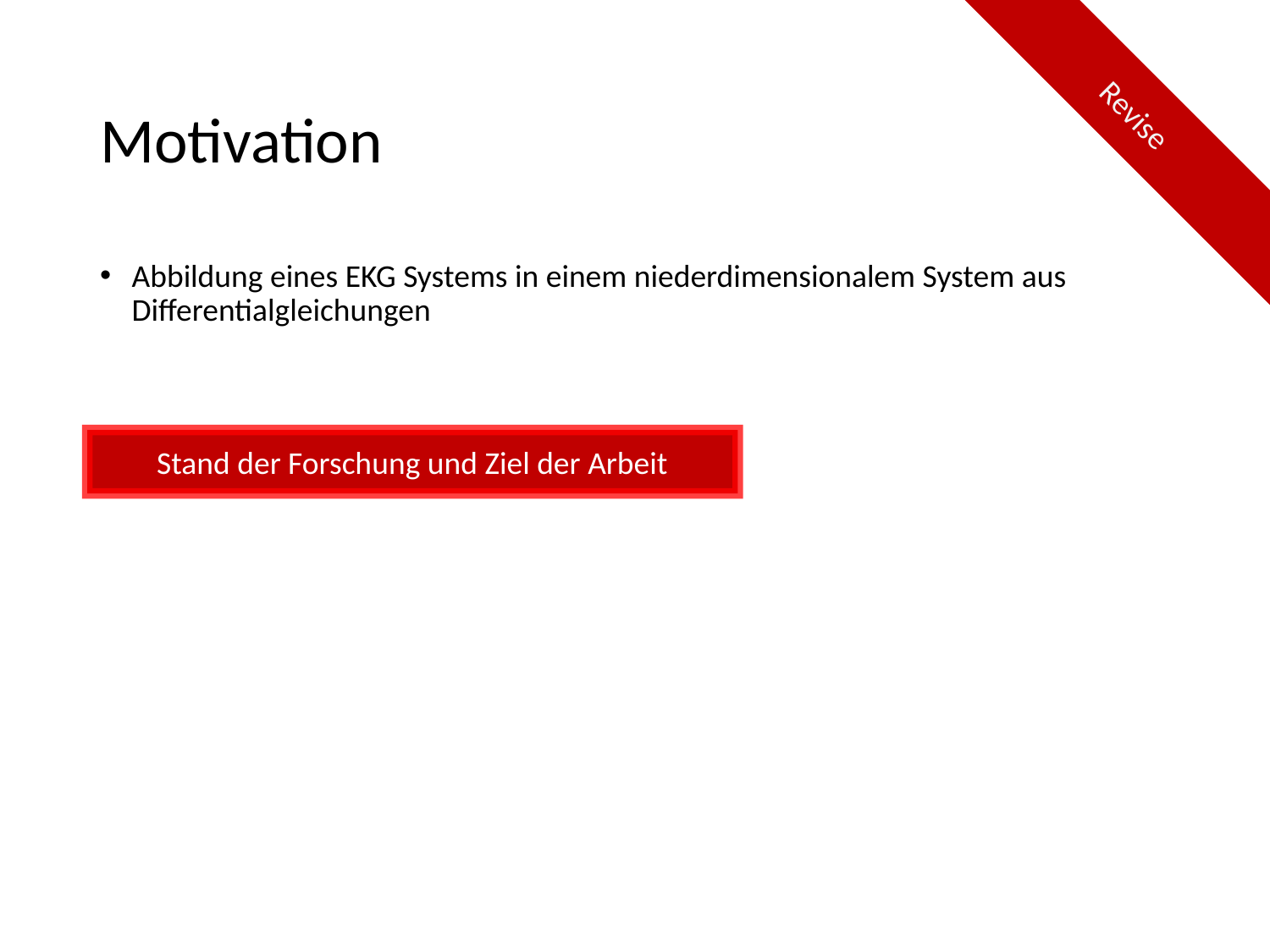

Revise
# Motivation
Abbildung eines EKG Systems in einem niederdimensionalem System aus Differentialgleichungen
Stand der Forschung und Ziel der Arbeit